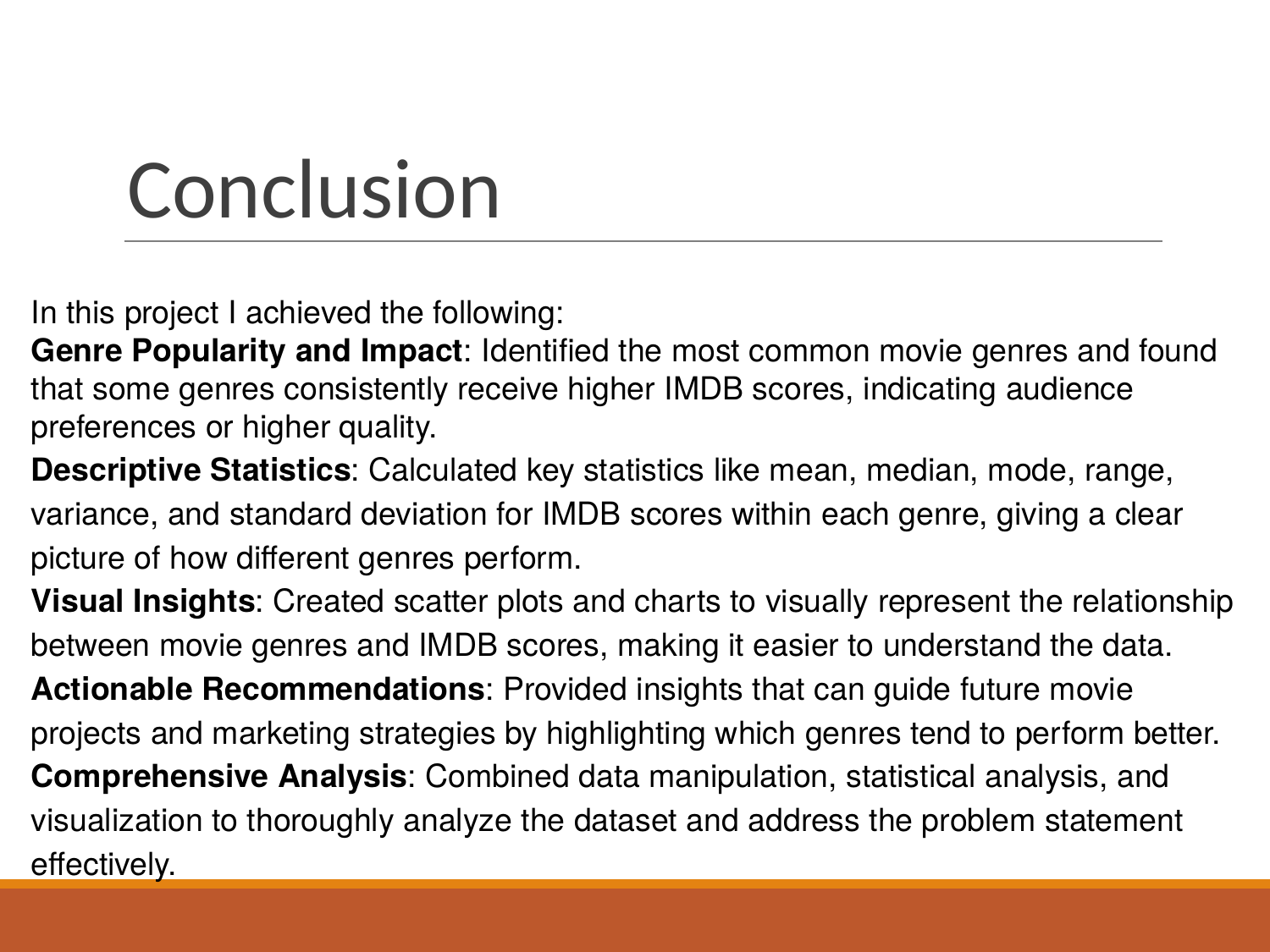

# Conclusion

In this project I achieved the following:
Genre Popularity and Impact: Identified the most common movie genres and found that some genres consistently receive higher IMDB scores, indicating audience preferences or higher quality.
Descriptive Statistics: Calculated key statistics like mean, median, mode, range, variance, and standard deviation for IMDB scores within each genre, giving a clear picture of how different genres perform.
Visual Insights: Created scatter plots and charts to visually represent the relationship between movie genres and IMDB scores, making it easier to understand the data.
Actionable Recommendations: Provided insights that can guide future movie projects and marketing strategies by highlighting which genres tend to perform better.
Comprehensive Analysis: Combined data manipulation, statistical analysis, and visualization to thoroughly analyze the dataset and address the problem statement effectively.